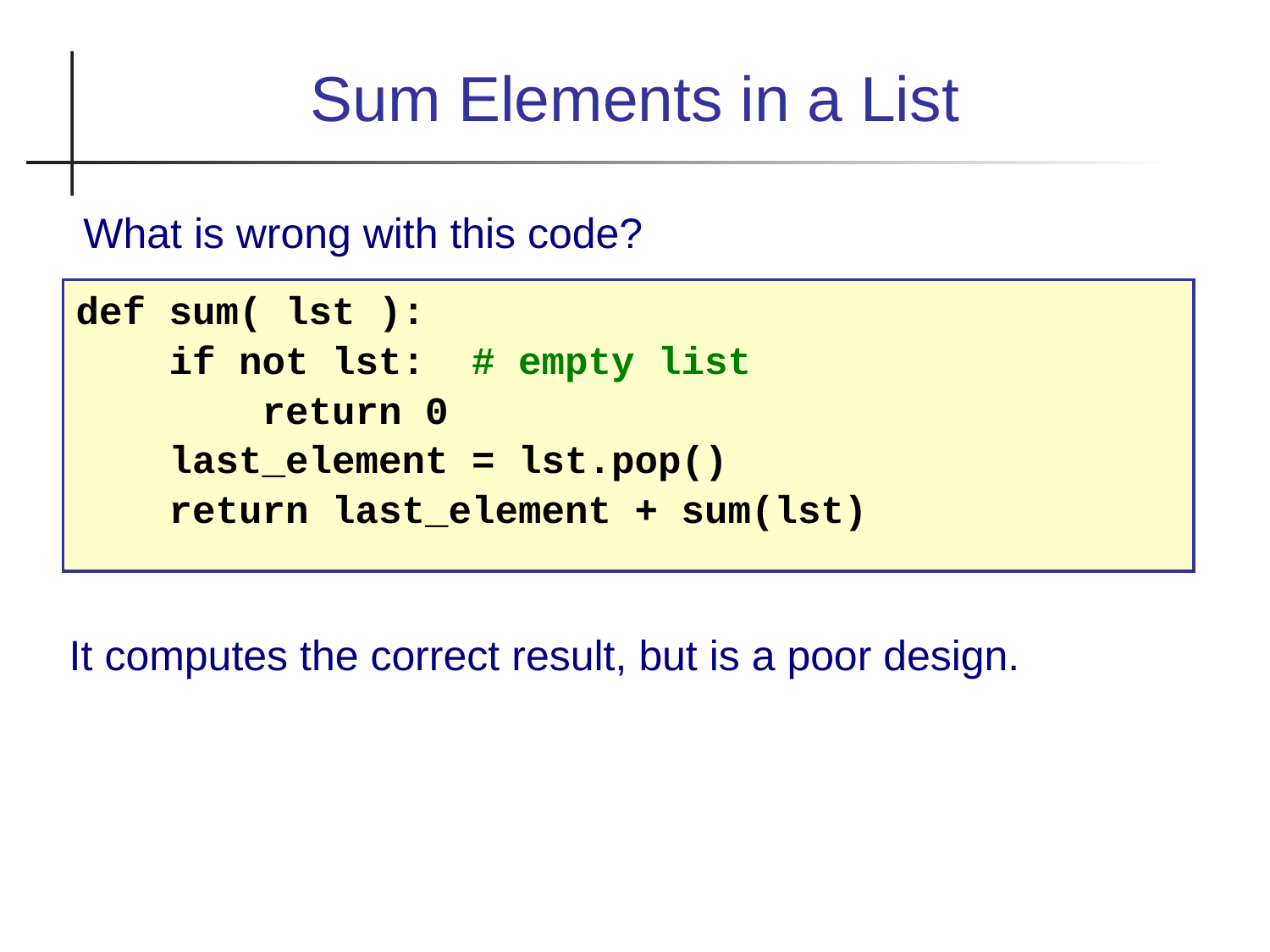

Sum Elements in a List
What is wrong with this code?
def sum( lst ):
    if not lst:  # empty list
        return 0
    last_element = lst.pop()
    return last_element + sum(lst)
It computes the correct result, but is a poor design.